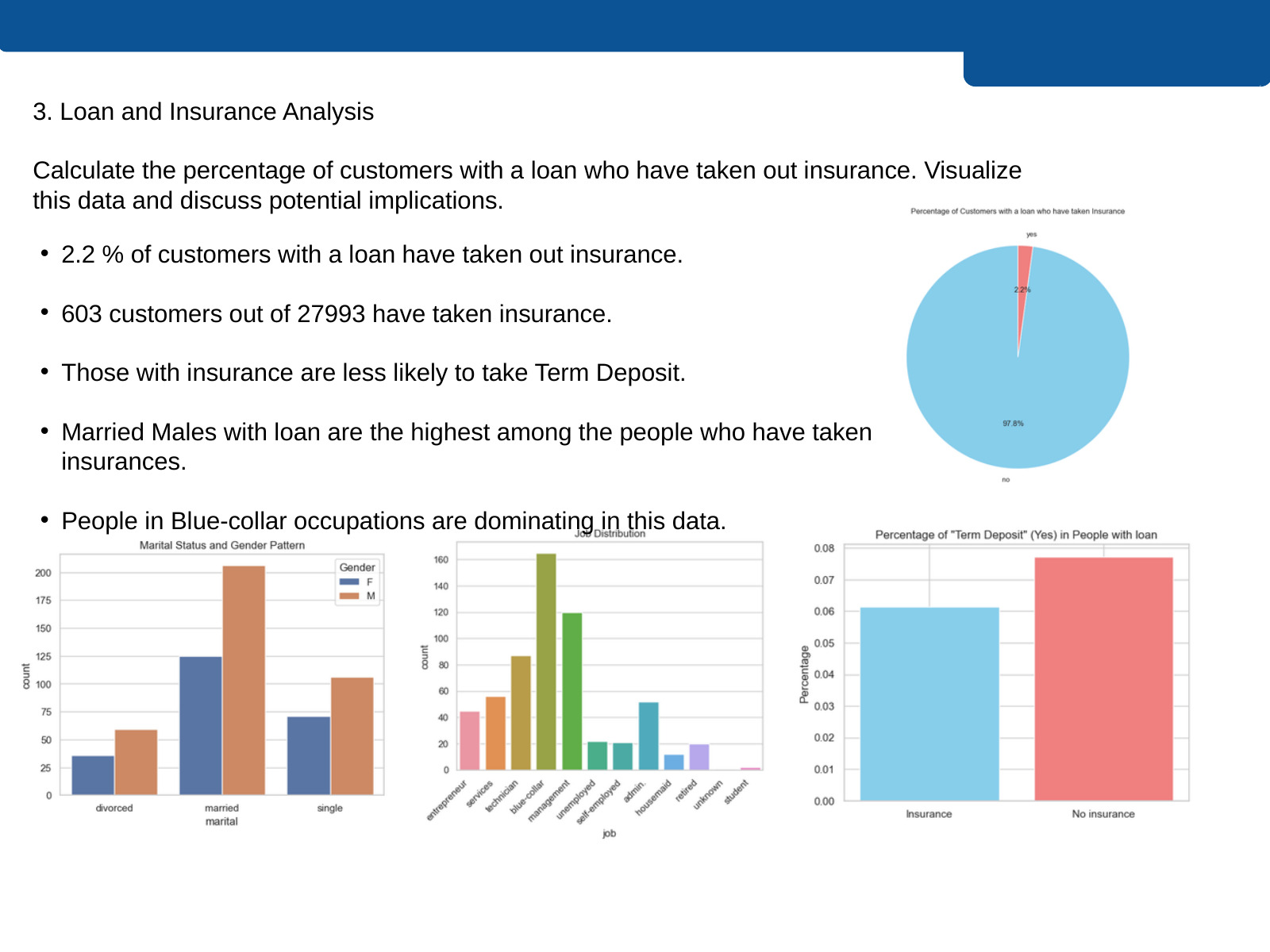

3. Loan and Insurance Analysis

Calculate the percentage of customers with a loan who have taken out insurance. Visualize this data and discuss potential implications.

2.2 % of customers with a loan have taken out insurance.

603 customers out of 27993 have taken insurance.

Those with insurance are less likely to take Term Deposit.

Married Males with loan are the highest among the people who have taken insurances.

People in Blue-collar occupations are dominating in this data.

Excellence and Service